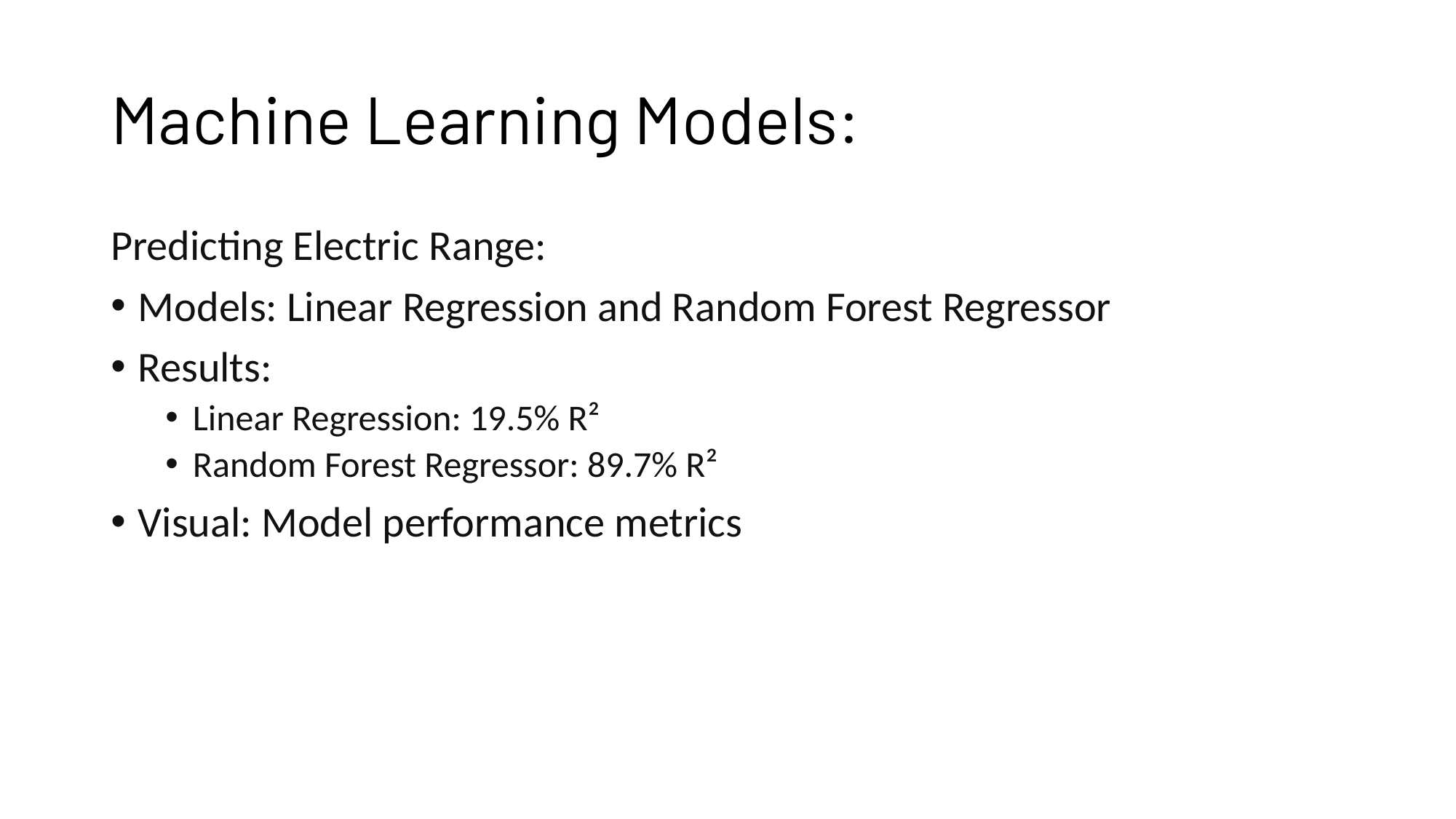

# Machine Learning Models:
Predicting Electric Range:
Models: Linear Regression and Random Forest Regressor
Results:
Linear Regression: 19.5% R²
Random Forest Regressor: 89.7% R²
Visual: Model performance metrics